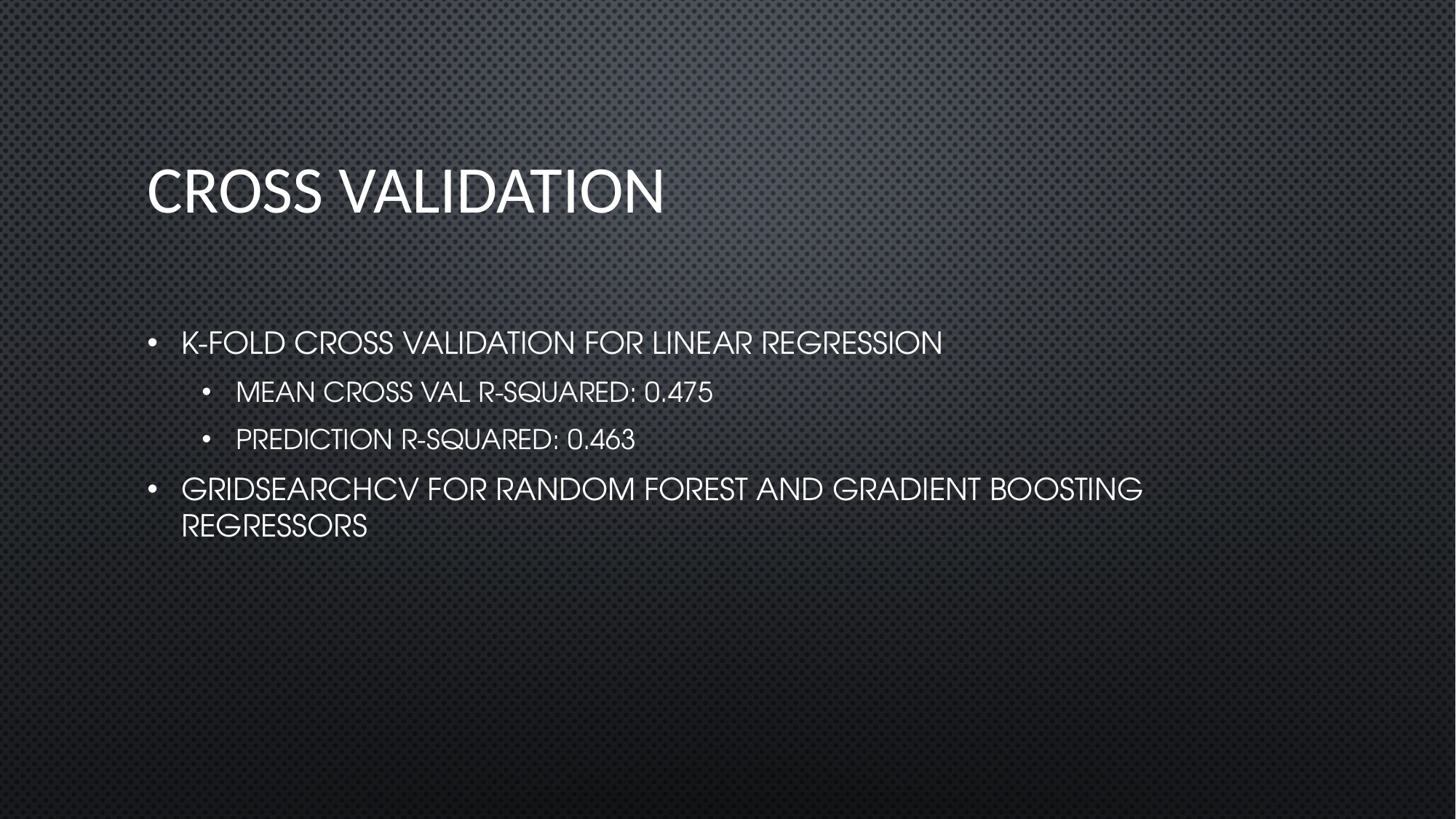

# Cross Validation
K-Fold Cross Validation for Linear Regression
Mean Cross Val R-squared: 0.475
Prediction R-squared: 0.463
GridSearchCV for Random Forest and Gradient Boosting Regressors